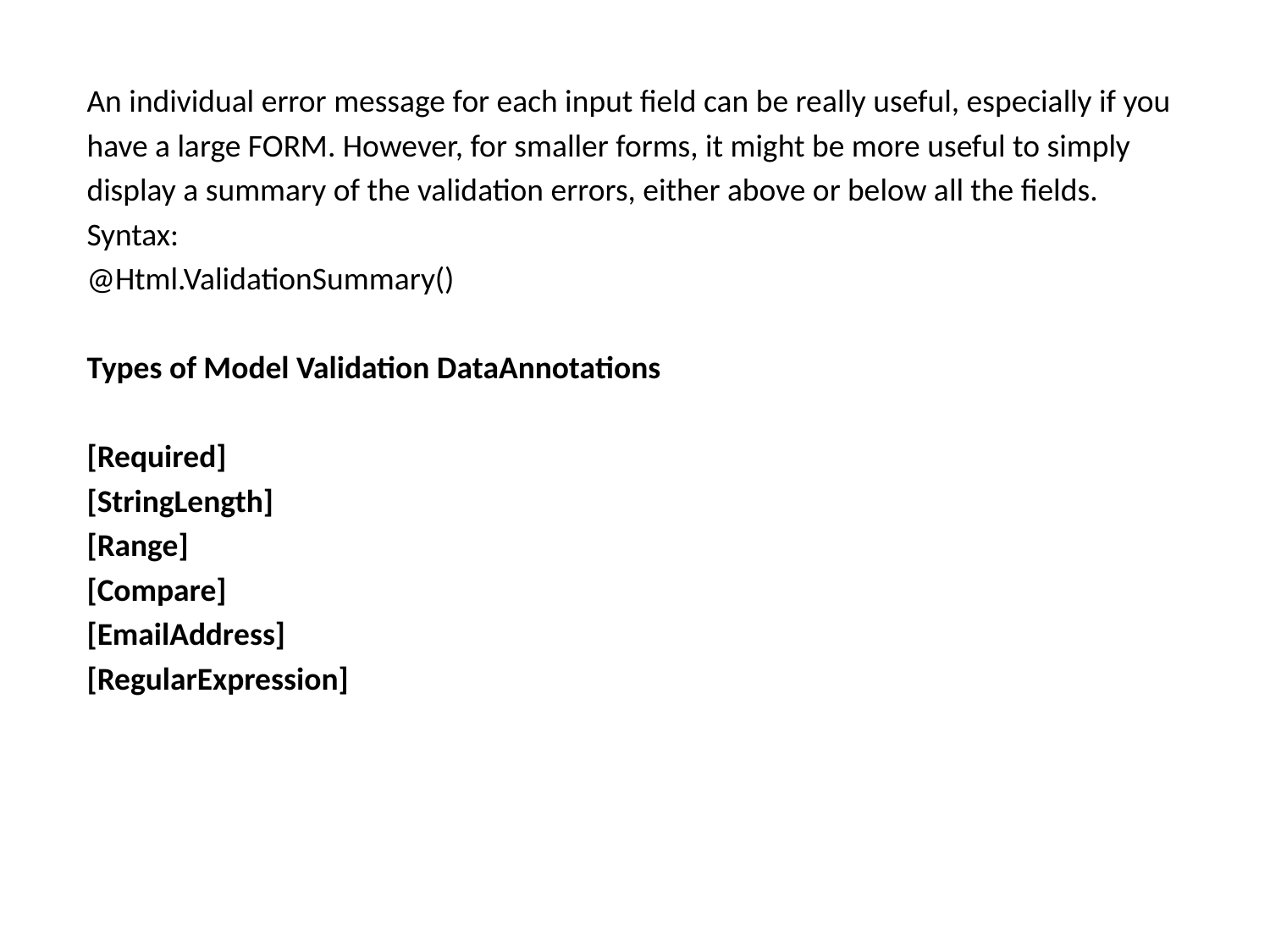

An individual error message for each input field can be really useful, especially if you
have a large FORM. However, for smaller forms, it might be more useful to simply
display a summary of the validation errors, either above or below all the fields.
Syntax:
@Html.ValidationSummary()

Types of Model Validation DataAnnotations

[Required]
[StringLength]
[Range]
[Compare]
[EmailAddress]
[RegularExpression]